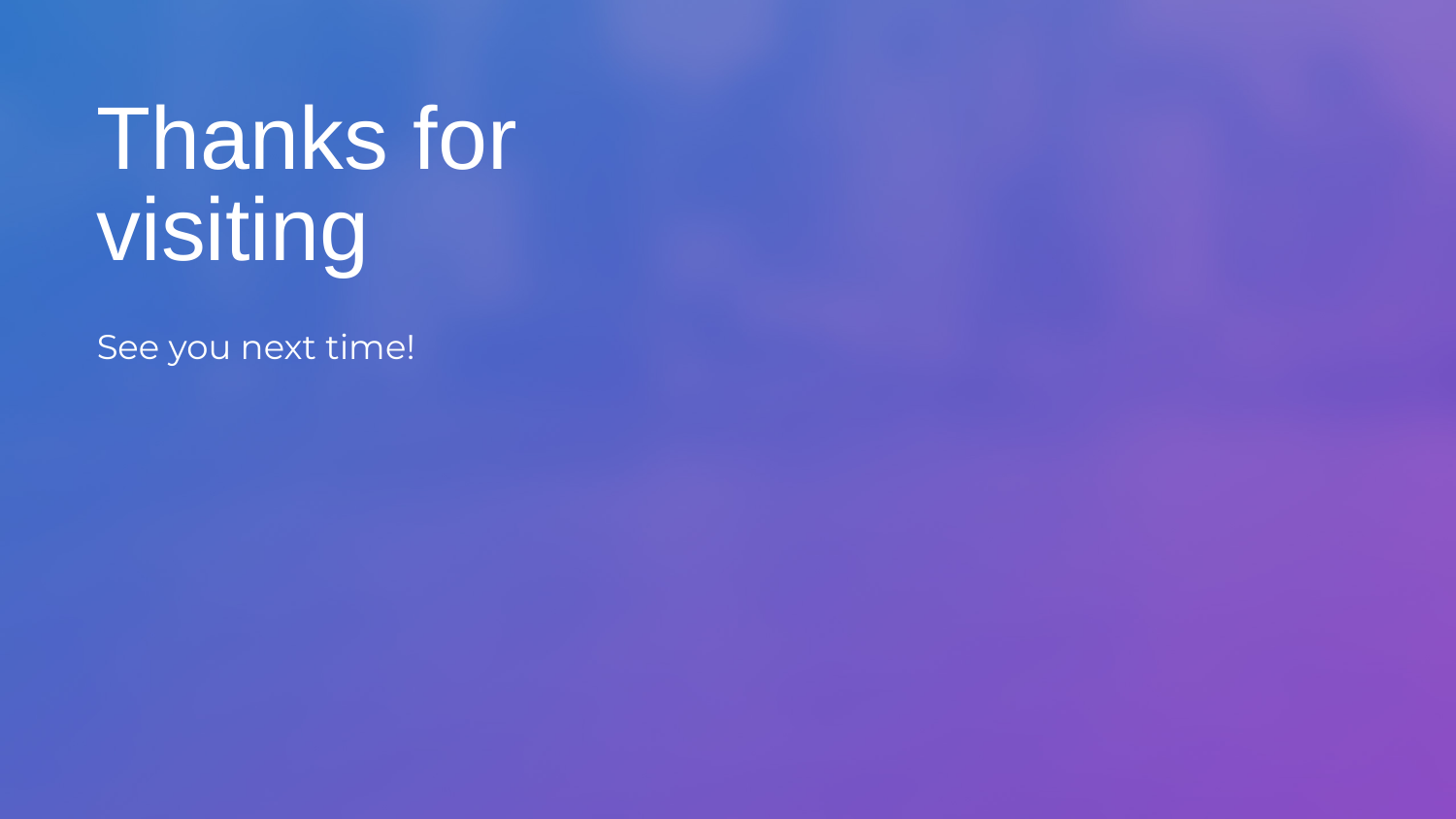

# Thanks for visiting
See you next time!